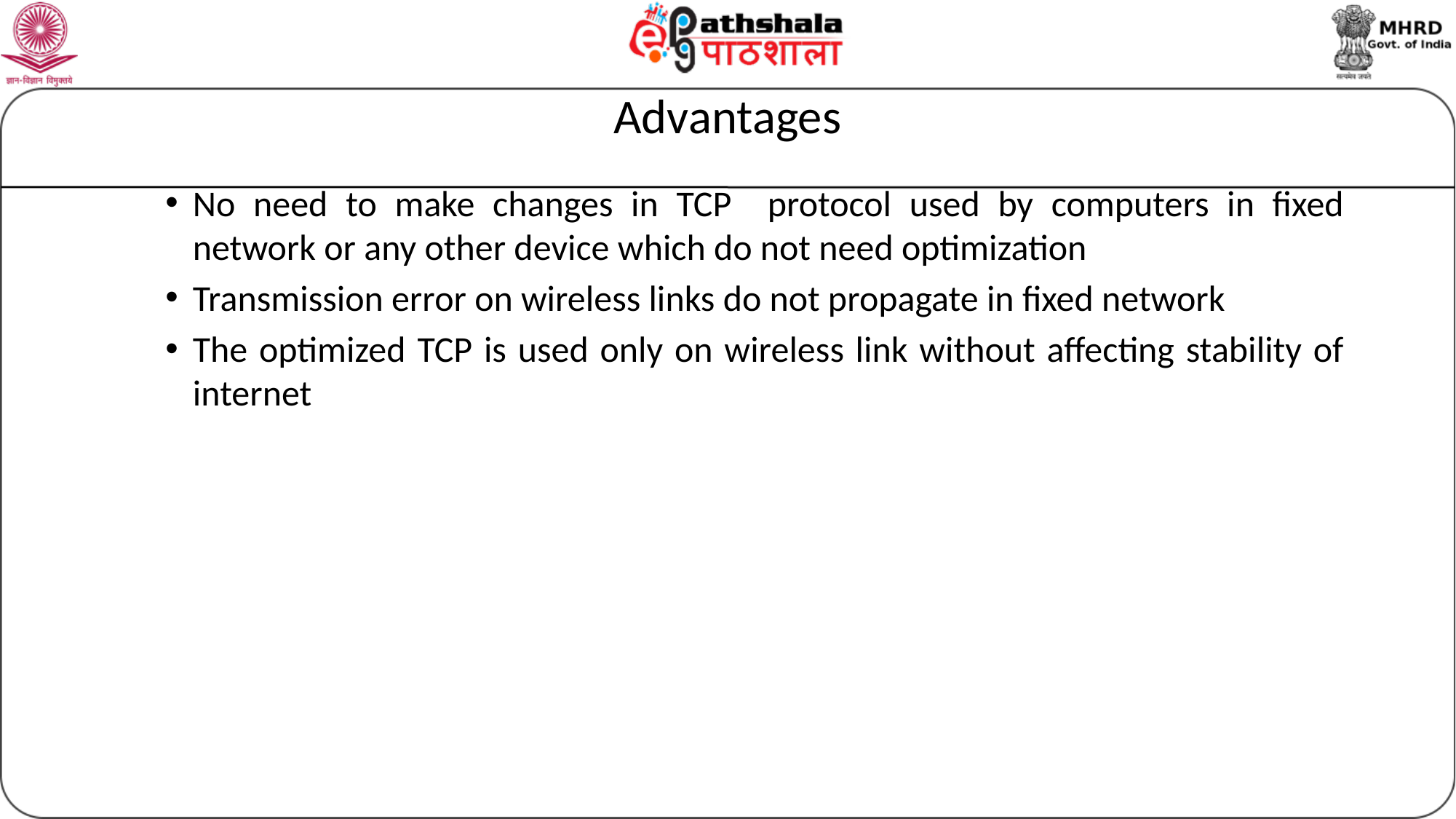

# Advantages
No need to make changes in TCP  protocol used by computers in fixed network or any other device which do not need optimization
Transmission error on wireless links do not propagate in fixed network
The optimized TCP is used only on wireless link without affecting stability of internet